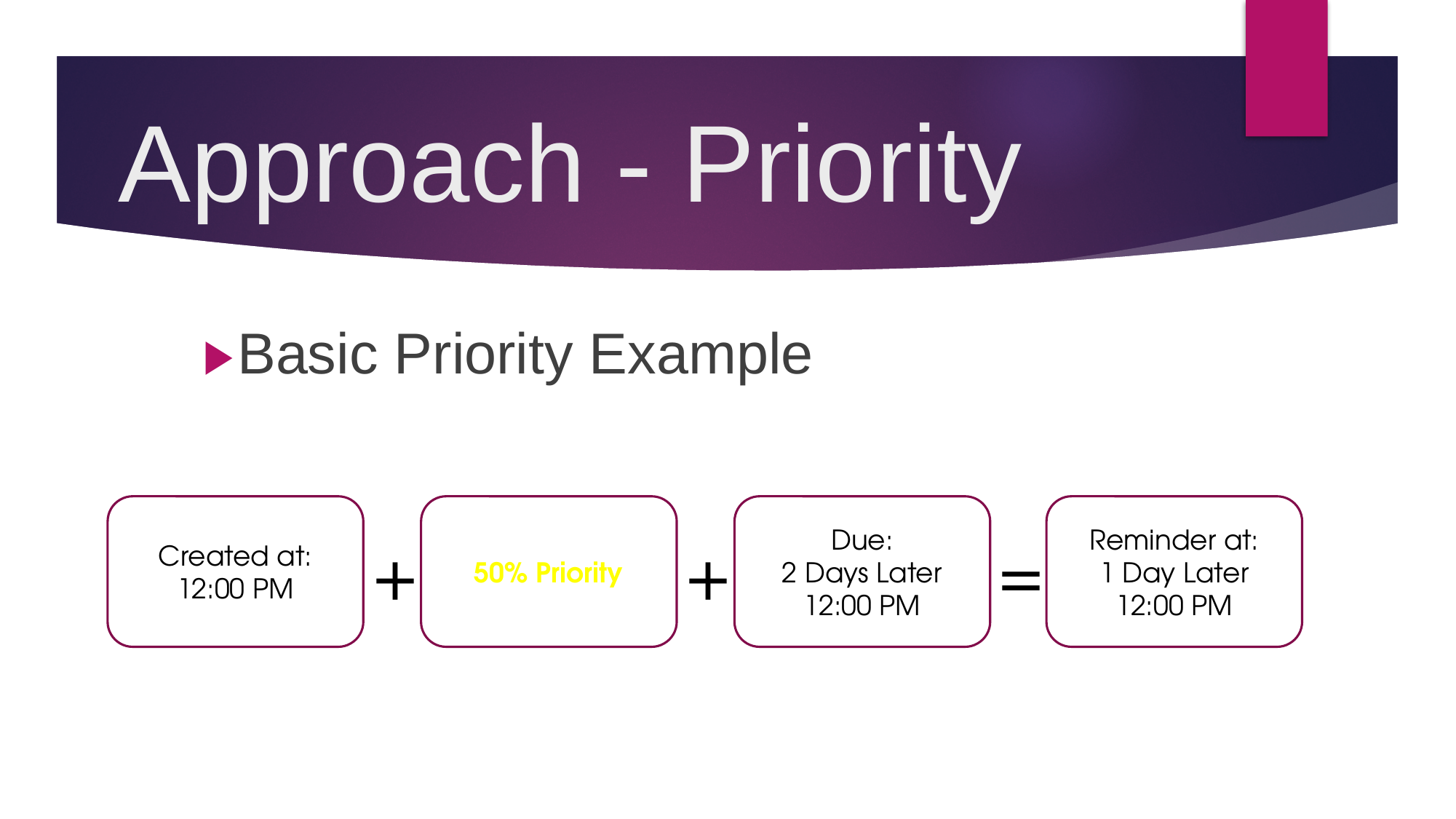

# Approach - Priority
Basic Priority Example
Due:
2 Days Later
12:00 PM
Reminder at:
1 Day Later
12:00 PM
Created at:
12:00 PM
50% Priority
=
+
+